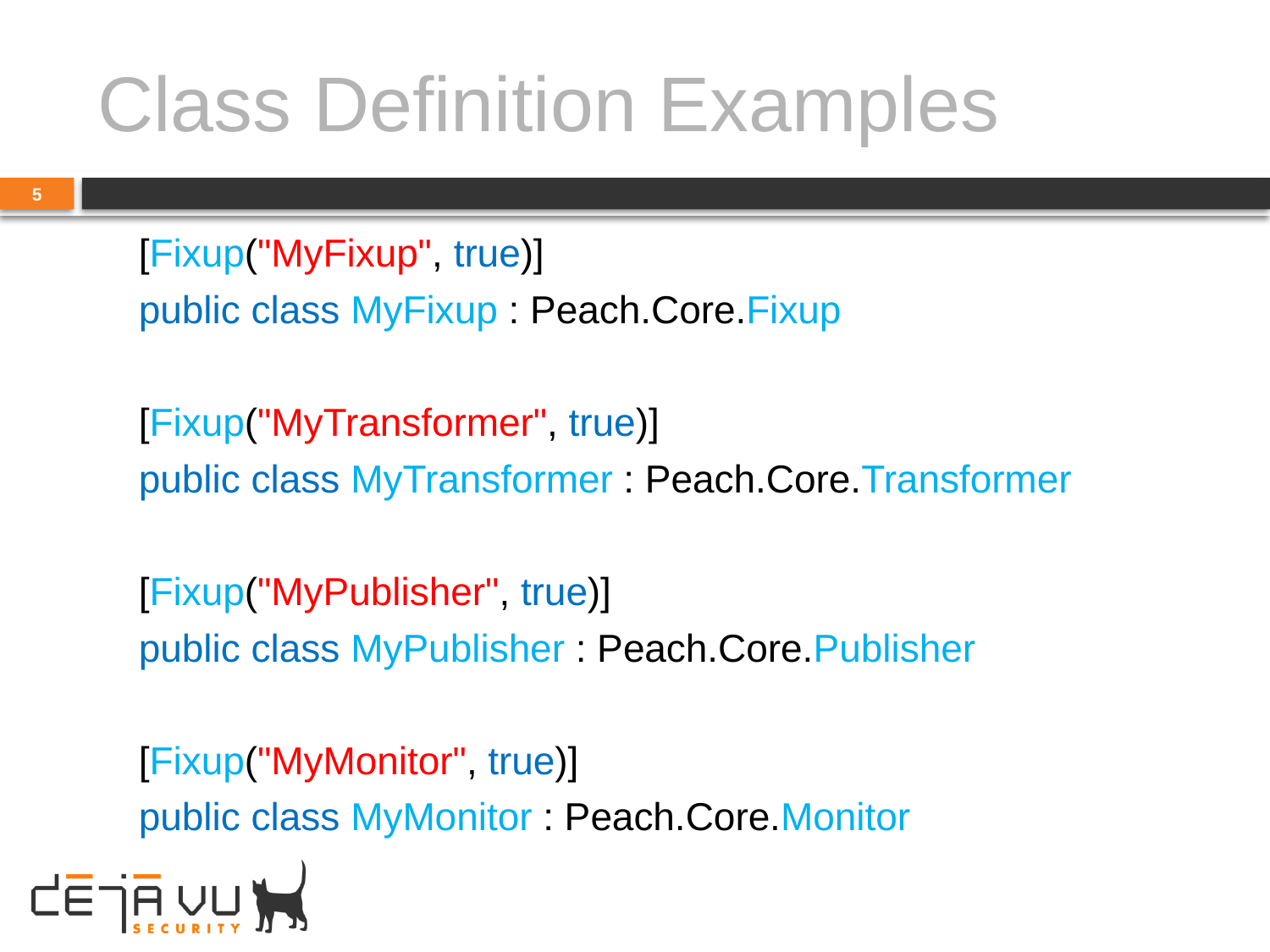

# Class Definition Examples
5
	[Fixup("MyFixup", true)]
	public class MyFixup : Peach.Core.Fixup

	[Fixup("MyTransformer", true)]
	public class MyTransformer : Peach.Core.Transformer

	[Fixup("MyPublisher", true)]
	public class MyPublisher : Peach.Core.Publisher

	[Fixup("MyMonitor", true)]
	public class MyMonitor : Peach.Core.Monitor